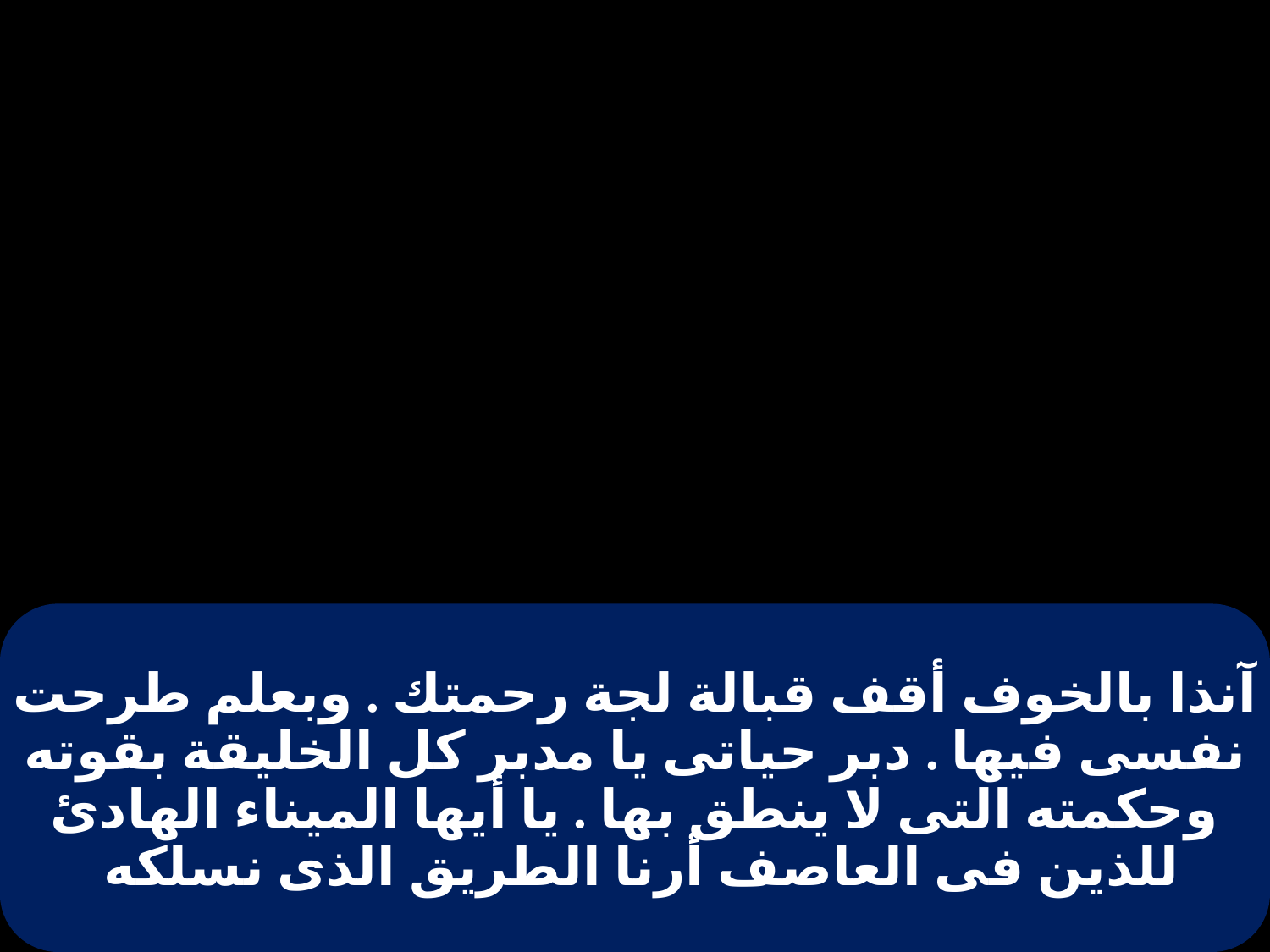

# آنذا بالخوف أقف قبالة لجة رحمتك . وبعلم طرحت نفسى فيها . دبر حياتى يا مدبر كل الخليقة بقوته وحكمته التى لا ينطق بها . يا أيها الميناء الهادئ للذين فى العاصف أرنا الطريق الذى نسلكه